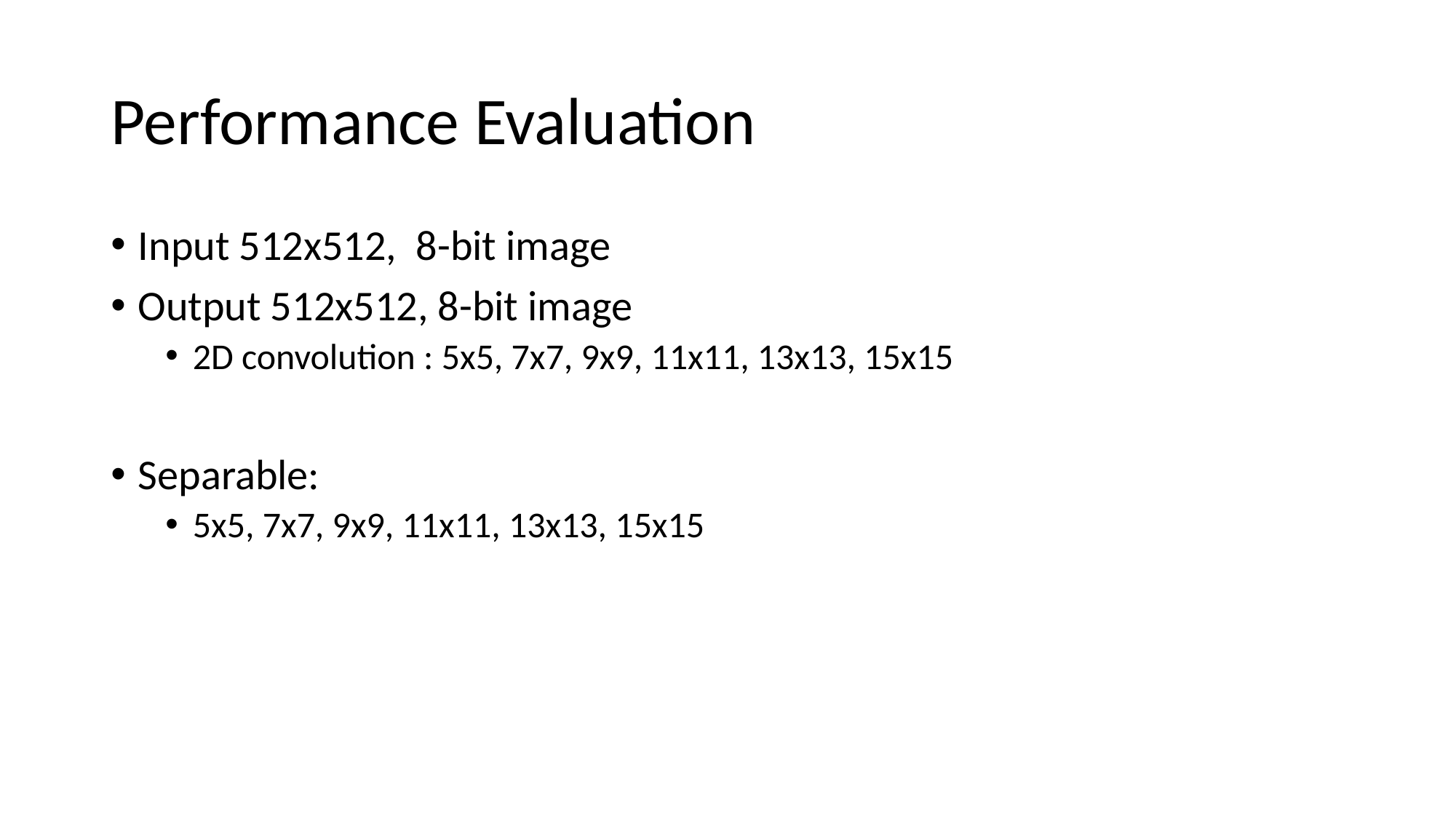

# Performance Evaluation
Input 512x512,  8-bit image
Output 512x512, 8-bit image
2D convolution : 5x5, 7x7, 9x9, 11x11, 13x13, 15x15

Separable:
5x5, 7x7, 9x9, 11x11, 13x13, 15x15